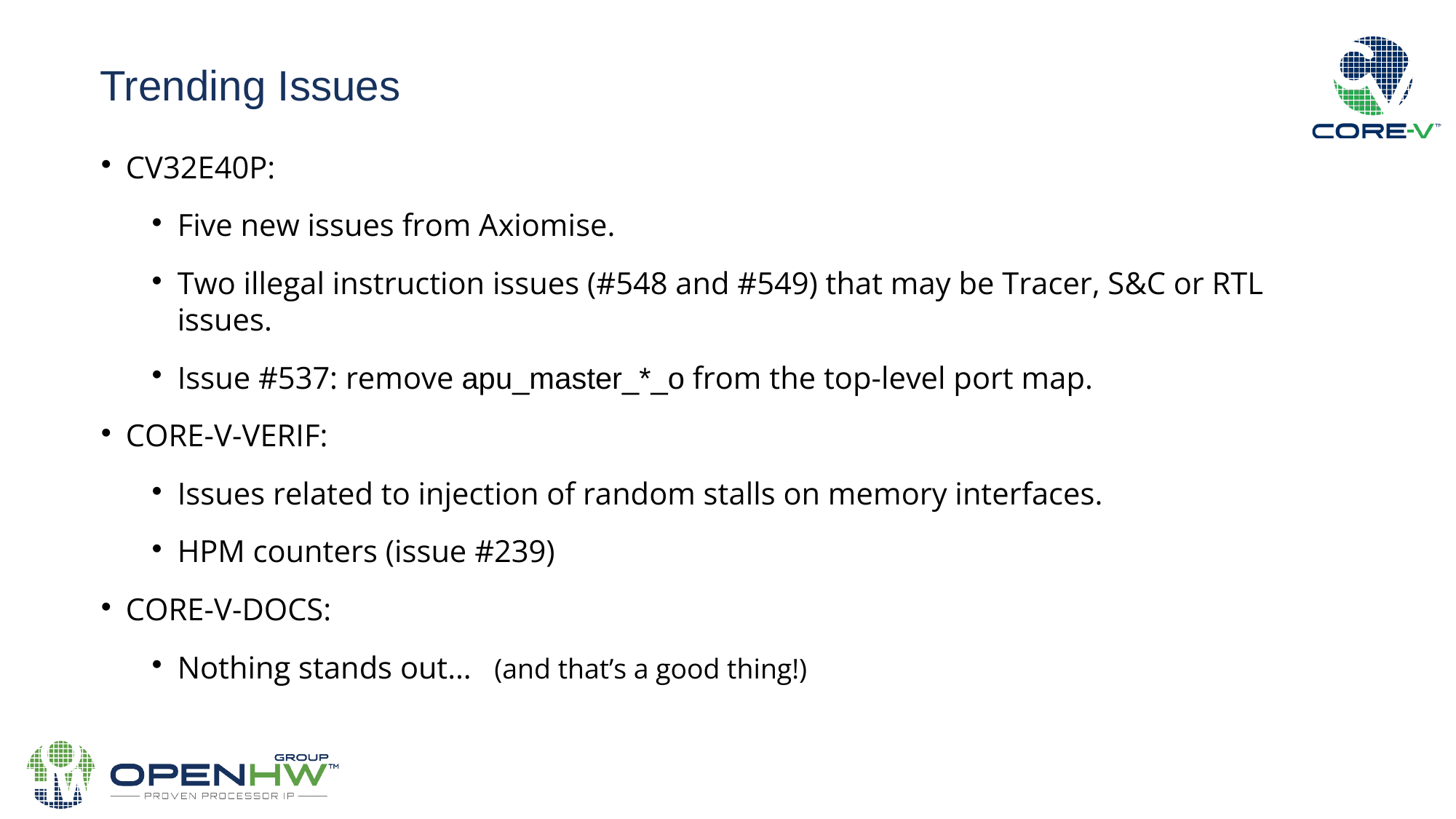

Trending Issues
CV32E40P:
Five new issues from Axiomise.
Two illegal instruction issues (#548 and #549) that may be Tracer, S&C or RTL issues.
Issue #537: remove apu_master_*_o from the top-level port map.
CORE-V-VERIF:
Issues related to injection of random stalls on memory interfaces.
HPM counters (issue #239)
CORE-V-DOCS:
Nothing stands out…   (and that’s a good thing!)